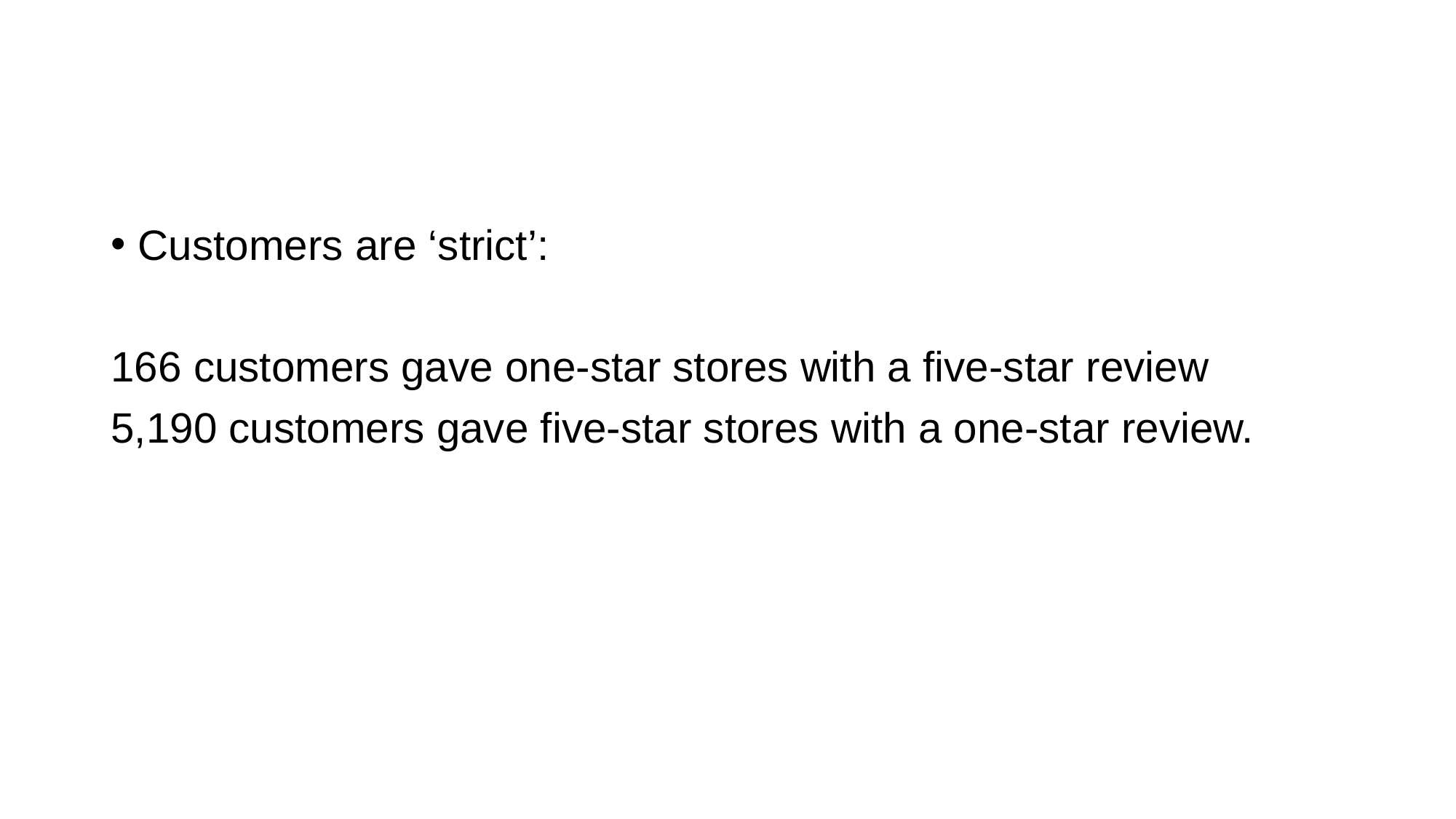

#
Customers are ‘strict’:

166 customers gave one-star stores with a five-star review
5,190 customers gave five-star stores with a one-star review.